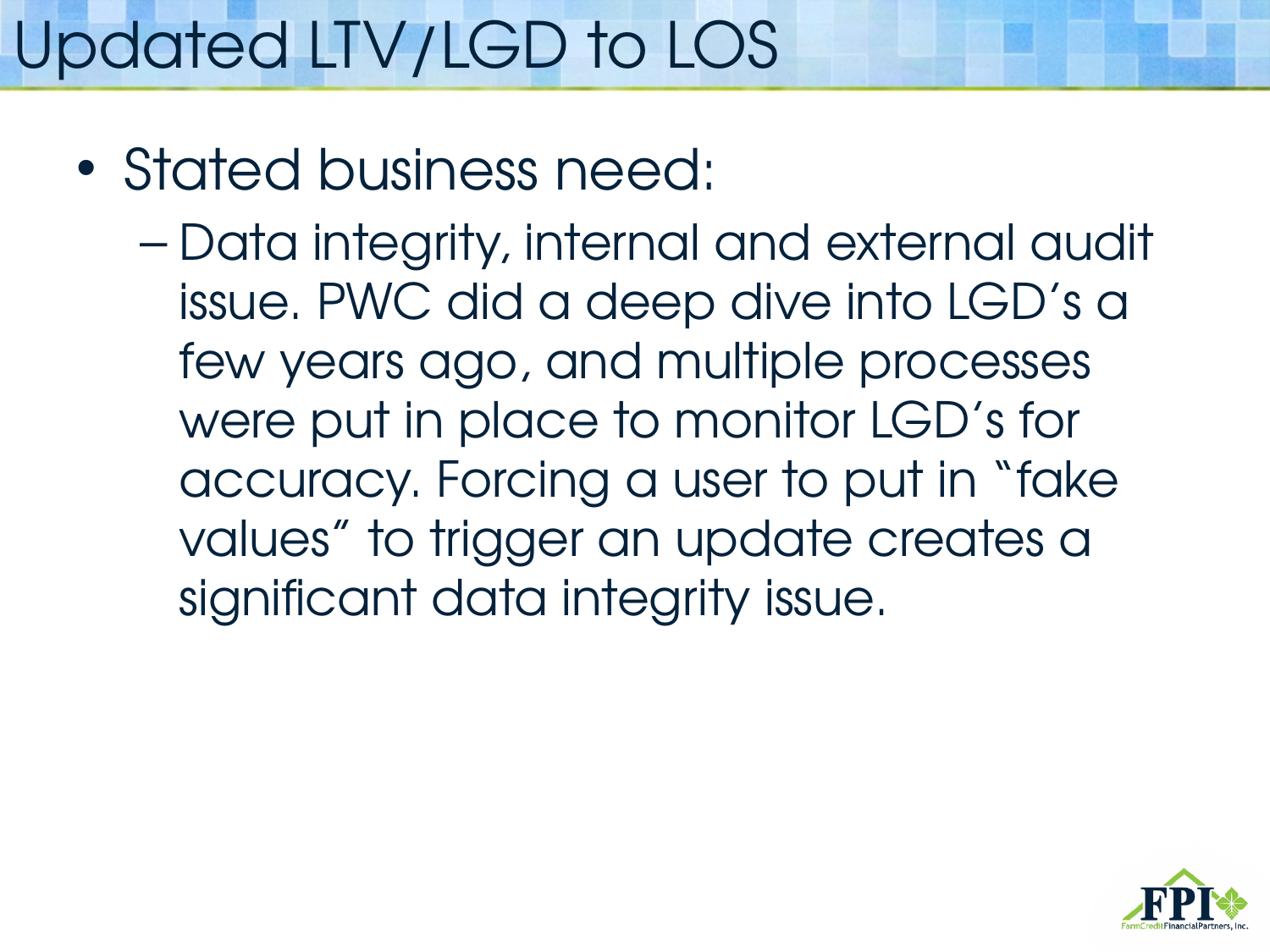

# Updated LTV/LGD to LOS
Stated business need:
Data integrity, internal and external audit issue. PWC did a deep dive into LGD’s a few years ago, and multiple processes were put in place to monitor LGD’s for accuracy. Forcing a user to put in “fake values” to trigger an update creates a significant data integrity issue.